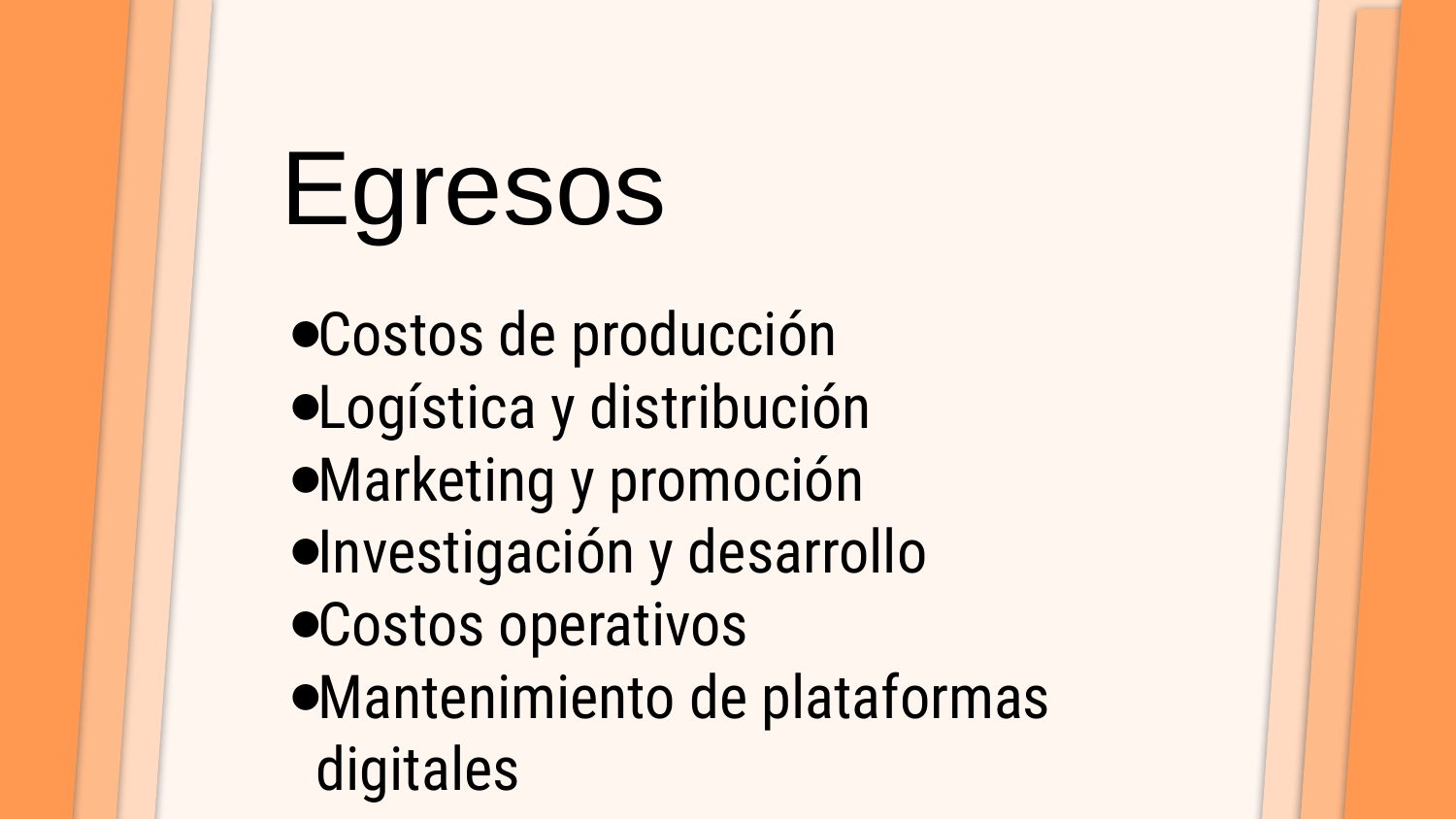

# Egresos

Costos de producción
Logística y distribución
Marketing y promoción
Investigación y desarrollo
Costos operativos
Mantenimiento de plataformas digitales